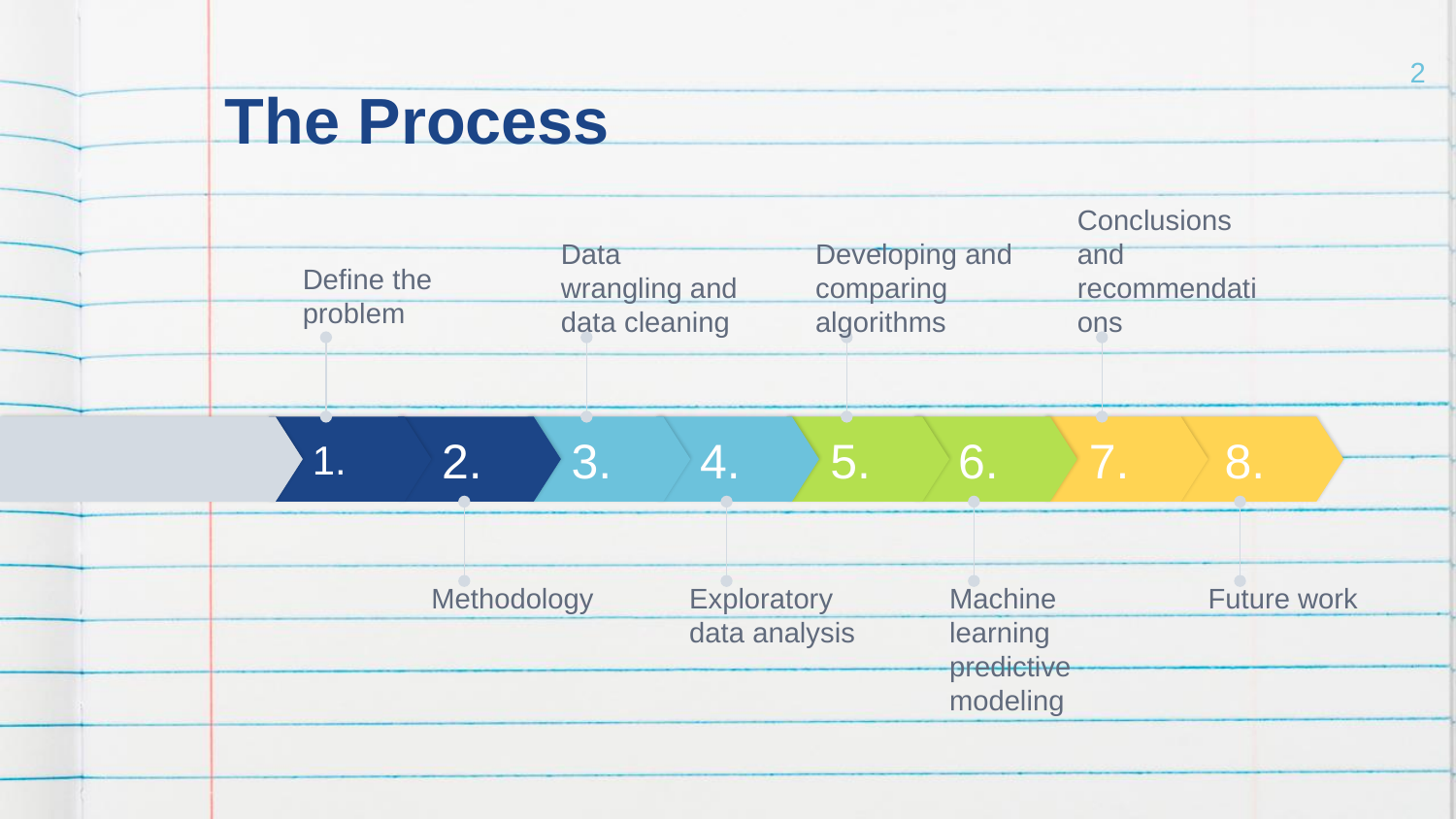

# The Process
2
Define the problem
Data wrangling and data cleaning
Developing and comparing algorithms
Conclusions and recommendations
1.
2.
3.
4.
5.
6.
7.

8.
Methodology
Exploratory data analysis
Machine learning predictive modeling
Future work